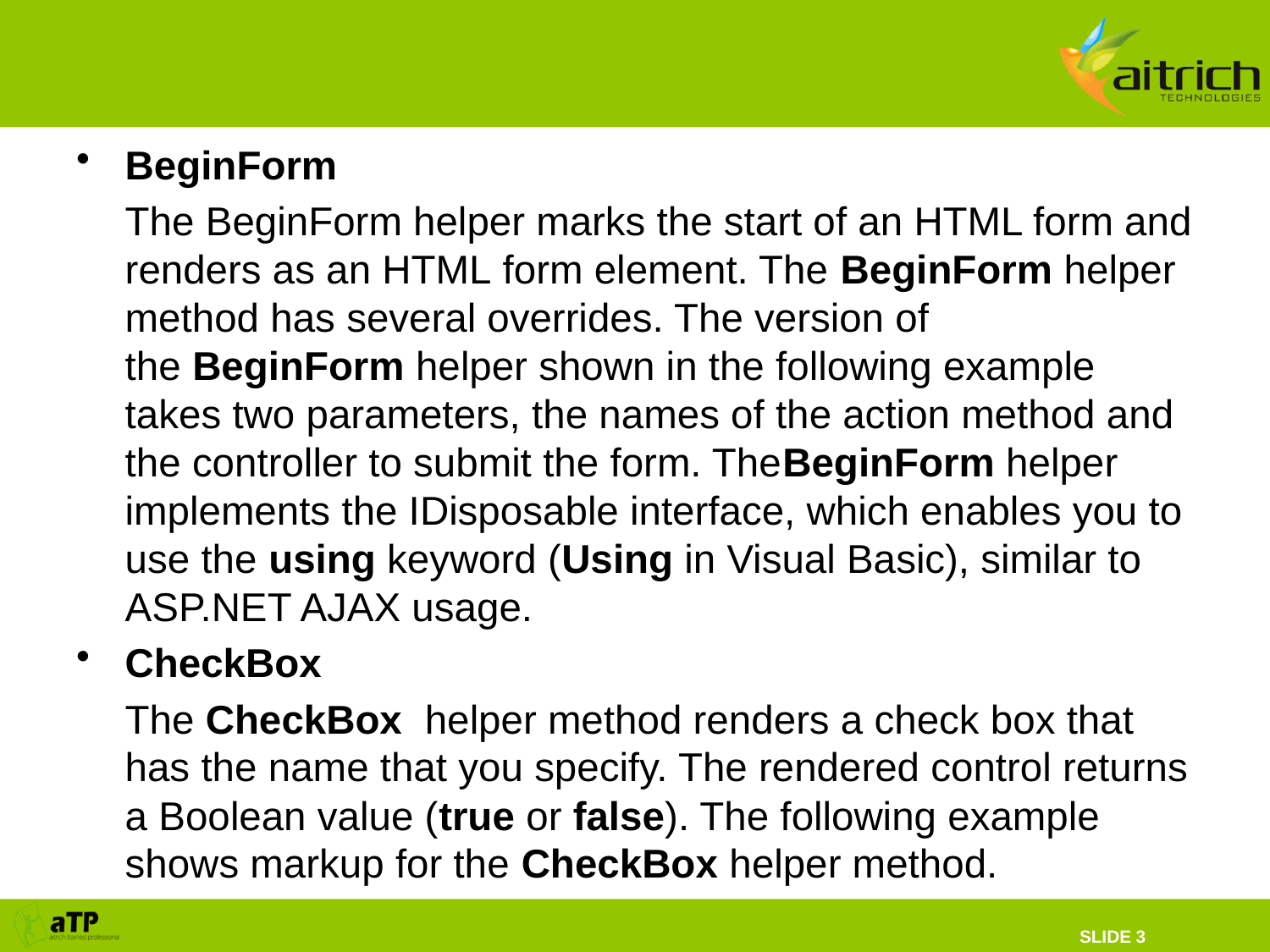

BeginForm
	The BeginForm helper marks the start of an HTML form and renders as an HTML form element. The BeginForm helper method has several overrides. The version of the BeginForm helper shown in the following example takes two parameters, the names of the action method and the controller to submit the form. TheBeginForm helper implements the IDisposable interface, which enables you to use the using keyword (Using in Visual Basic), similar to ASP.NET AJAX usage.
CheckBox
	The CheckBox  helper method renders a check box that has the name that you specify. The rendered control returns a Boolean value (true or false). The following example shows markup for the CheckBox helper method.